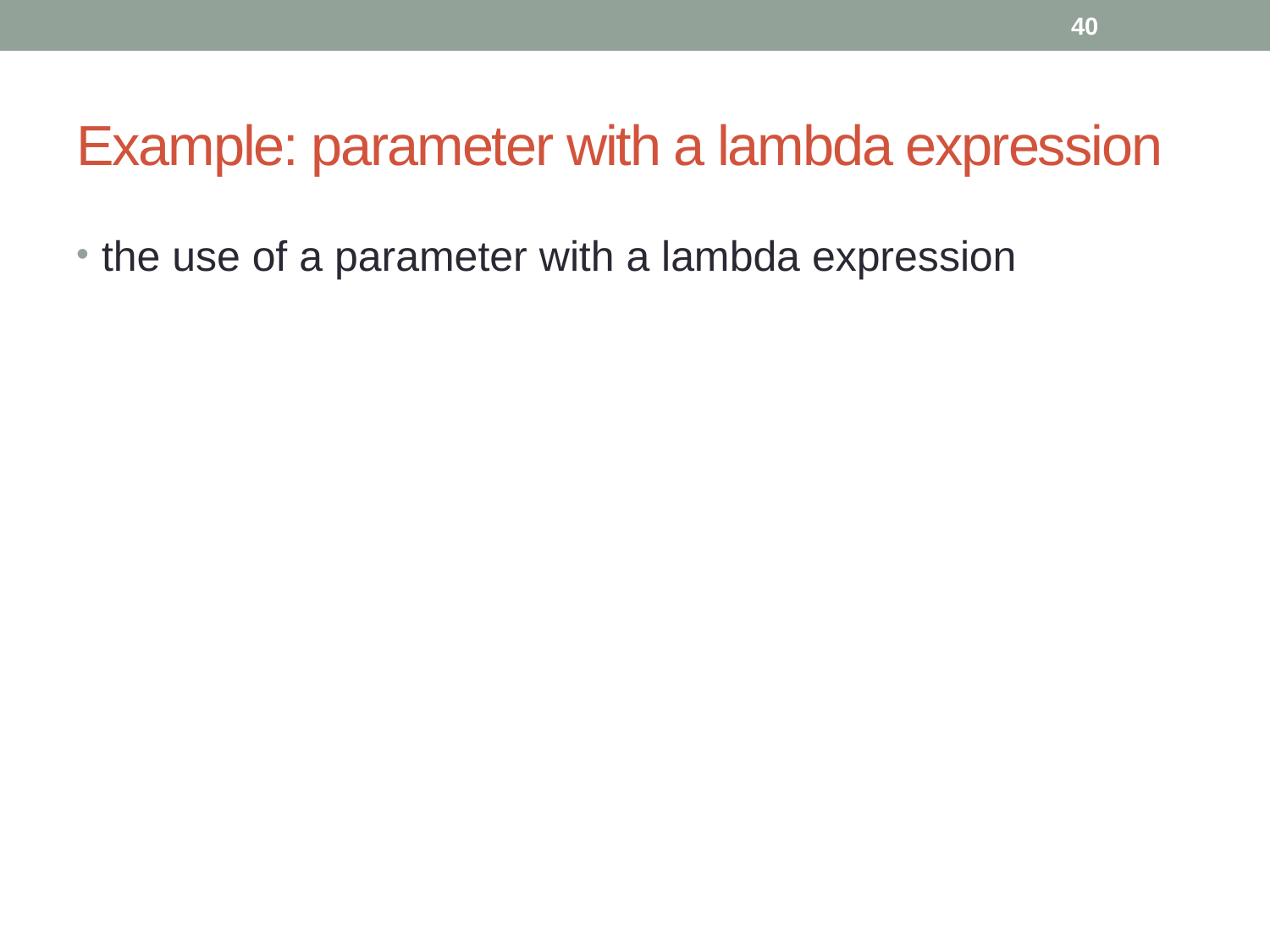

40
# Example: parameter with a lambda expression
the use of a parameter with a lambda expression